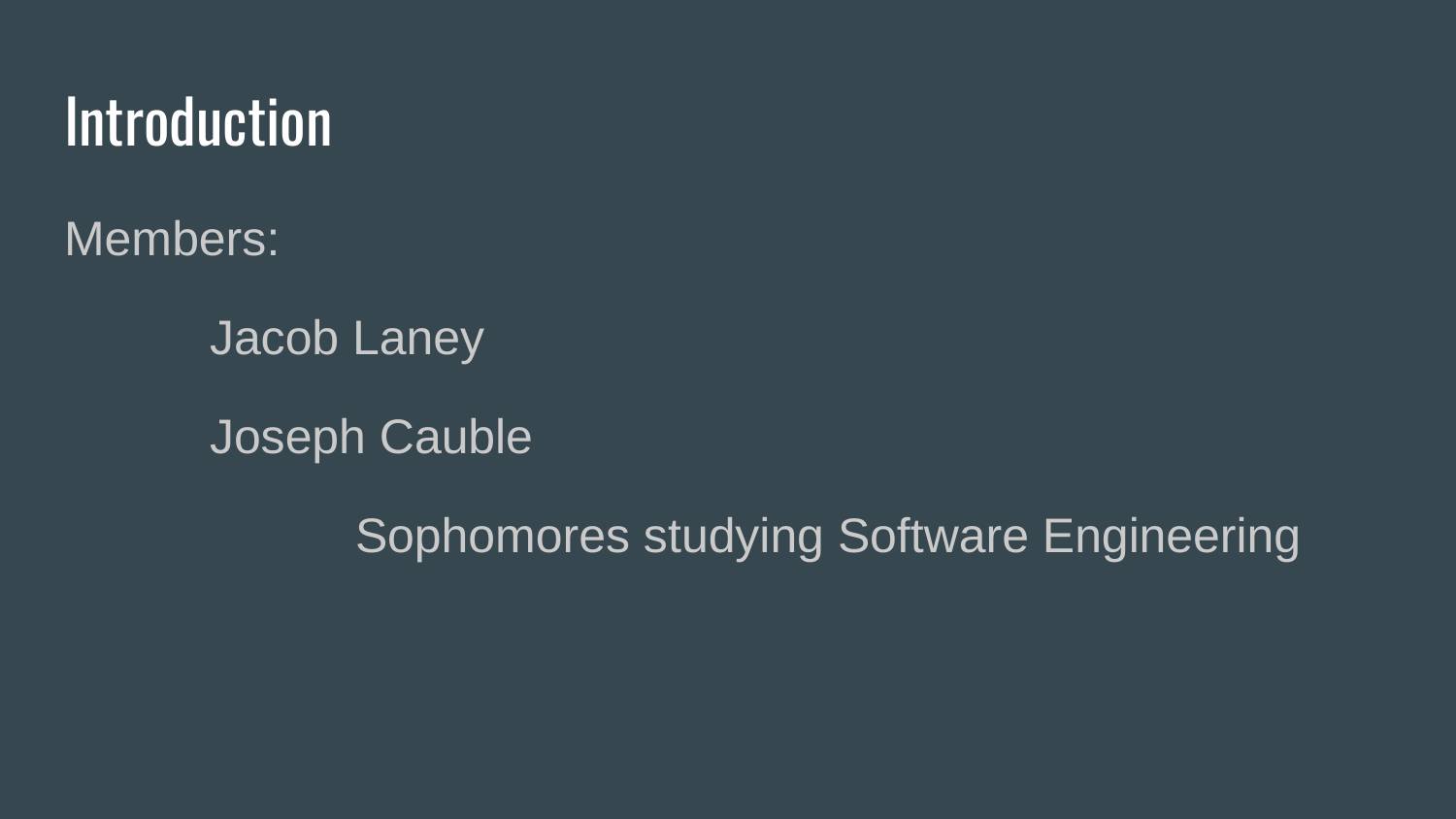

# Introduction
Members:
	Jacob Laney
	Joseph Cauble
		Sophomores studying Software Engineering